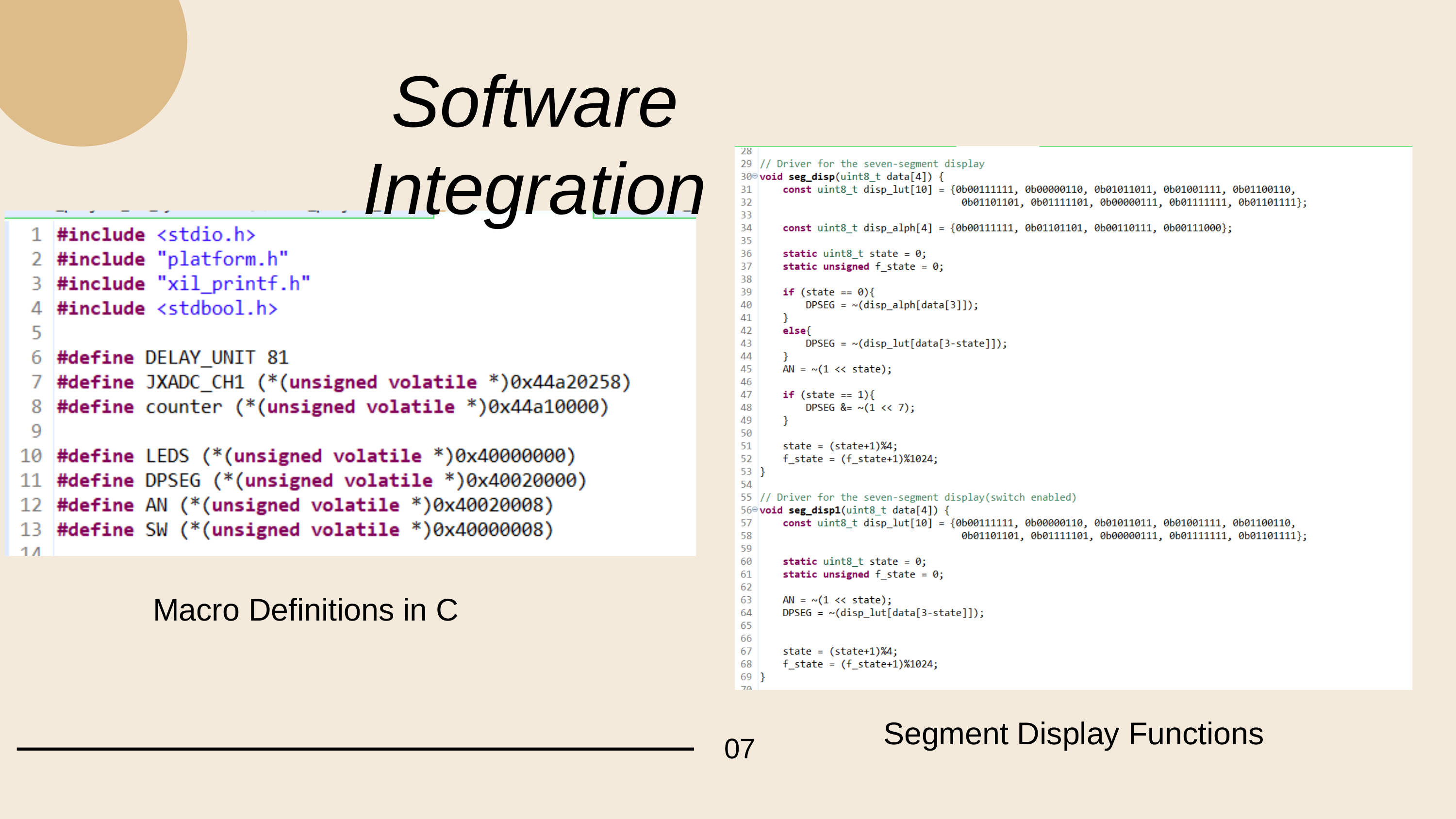

Software Integration

Macro Definitions in C
Segment Display Functions
06
07